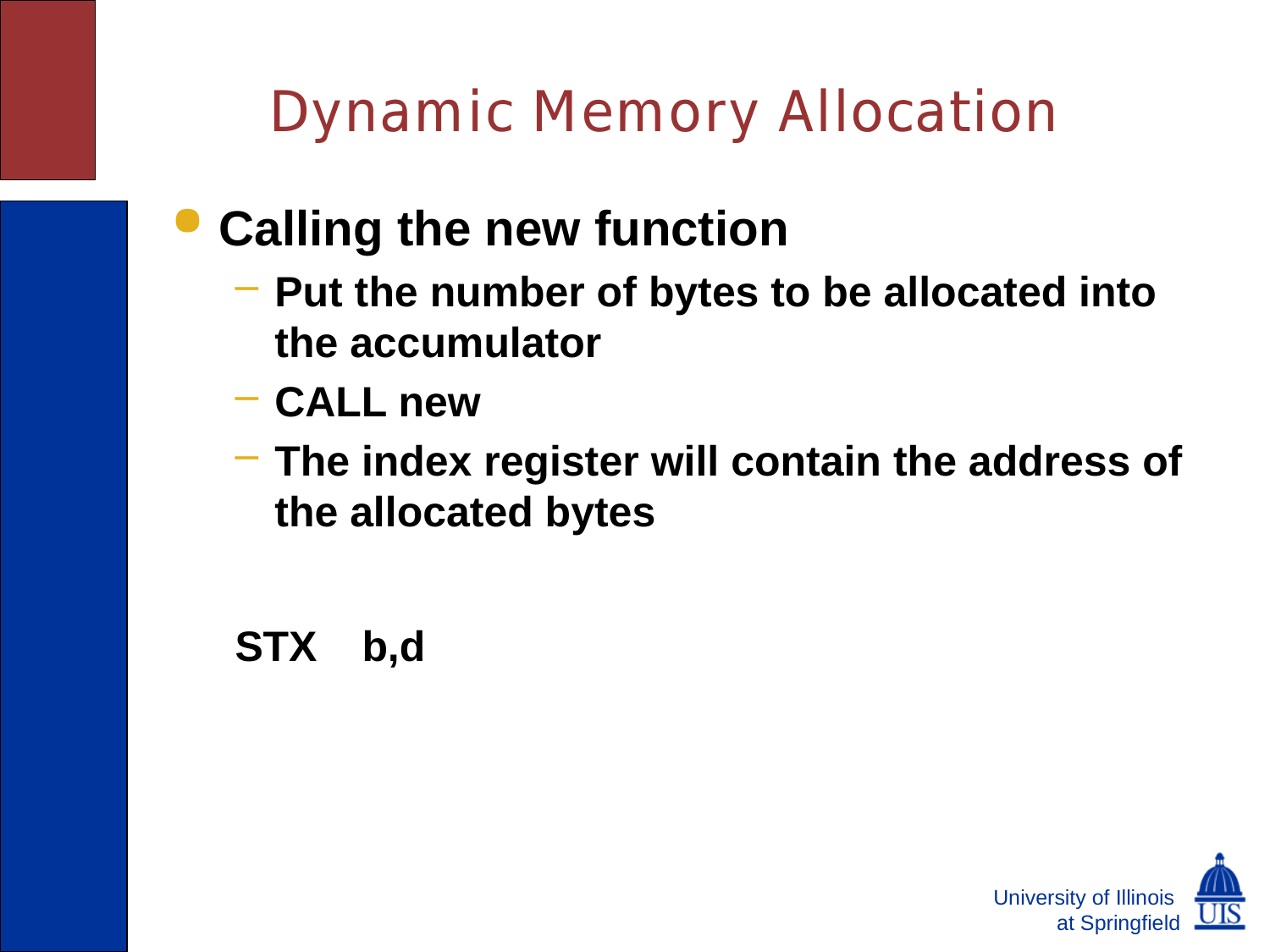

# Dynamic Memory Allocation
Calling the new function
Put the number of bytes to be allocated into the accumulator
CALL new
The index register will contain the address of the allocated bytes

STX	b,d